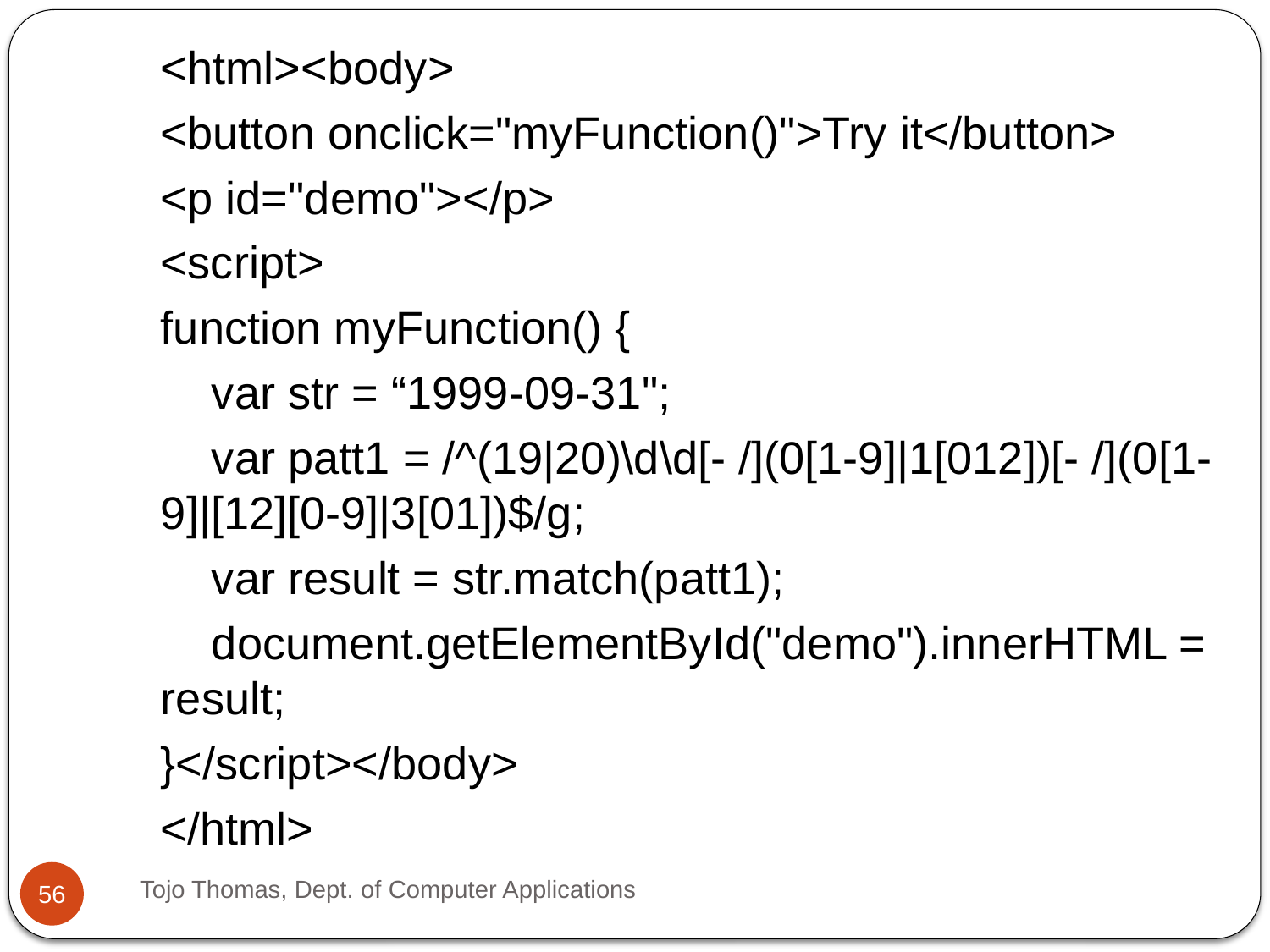

<html><body>
<button onclick="myFunction()">Try it</button>
<p id="demo"></p>
<script>
function myFunction() {
    var str = “1999-09-31";
    var patt1 = /^(19|20)\d\d[- /](0[1-9]|1[012])[- /](0[1-9]|[12][0-9]|3[01])$/g;
    var result = str.match(patt1);
    document.getElementById("demo").innerHTML = result;
}</script></body>
</html>
Tojo Thomas, Dept. of Computer Applications
56